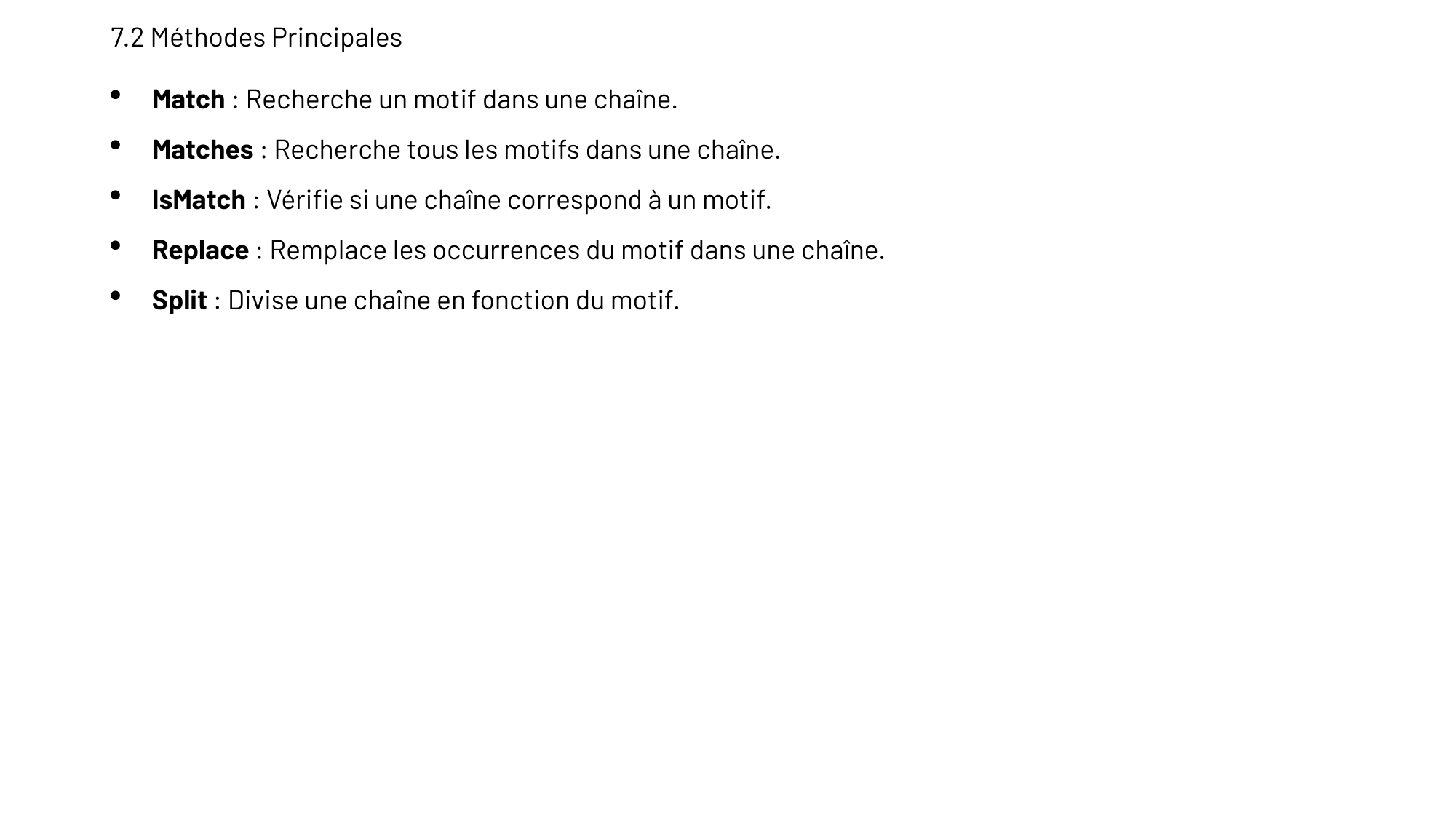

7.2 Méthodes Principales
Match : Recherche un motif dans une chaîne.
Matches : Recherche tous les motifs dans une chaîne.
IsMatch : Vérifie si une chaîne correspond à un motif.
Replace : Remplace les occurrences du motif dans une chaîne.
Split : Divise une chaîne en fonction du motif.